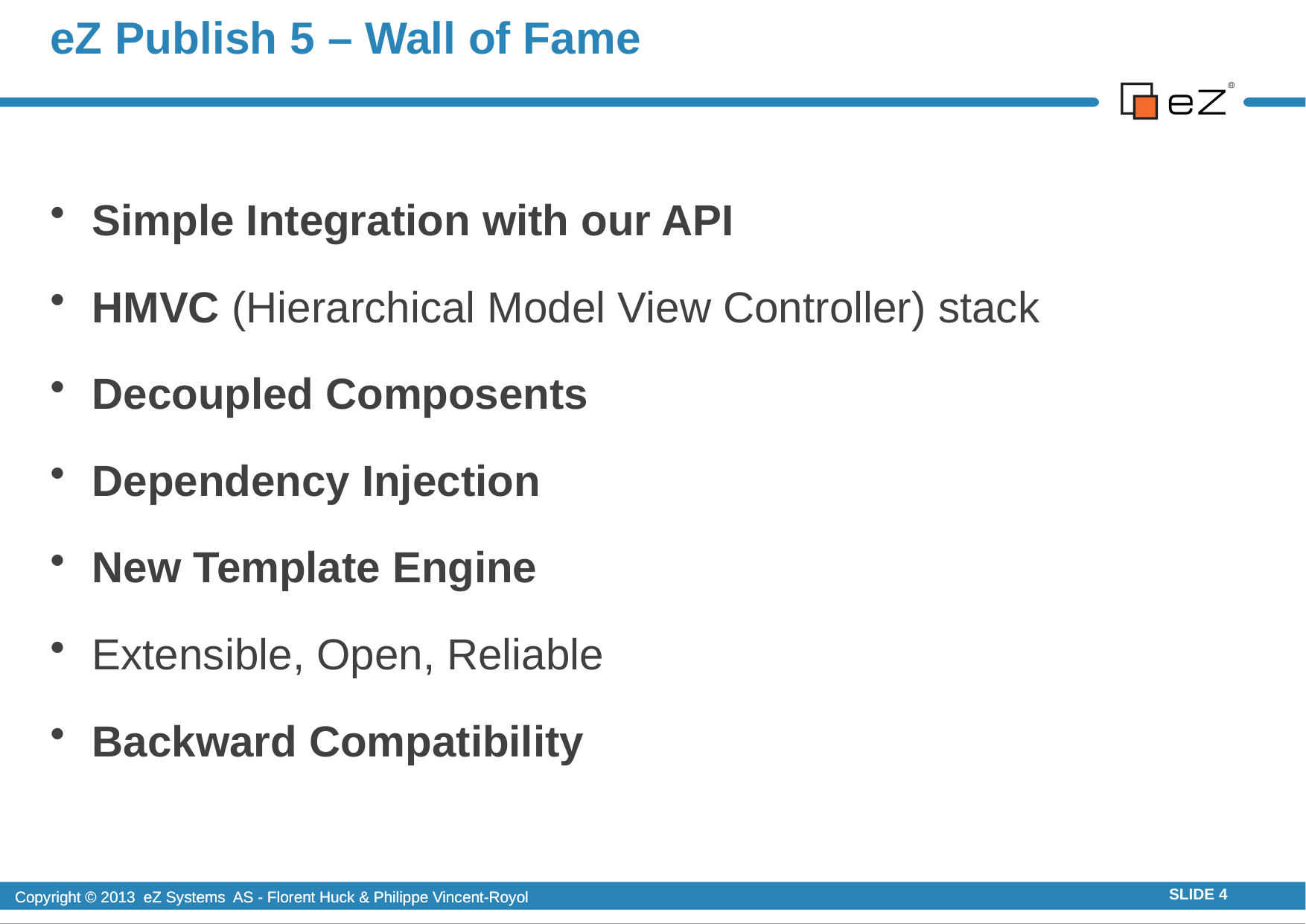

# eZ Publish 5 – Wall of Fame

Simple Integration with our API
HMVC (Hierarchical Model View Controller) stack
Decoupled Composents
Dependency Injection
New Template Engine
Extensible, Open, Reliable
Backward Compatibility
Copyright © 2013  eZ Systems  AS - Florent Huck & Philippe Vincent-Royol
SLIDE 4